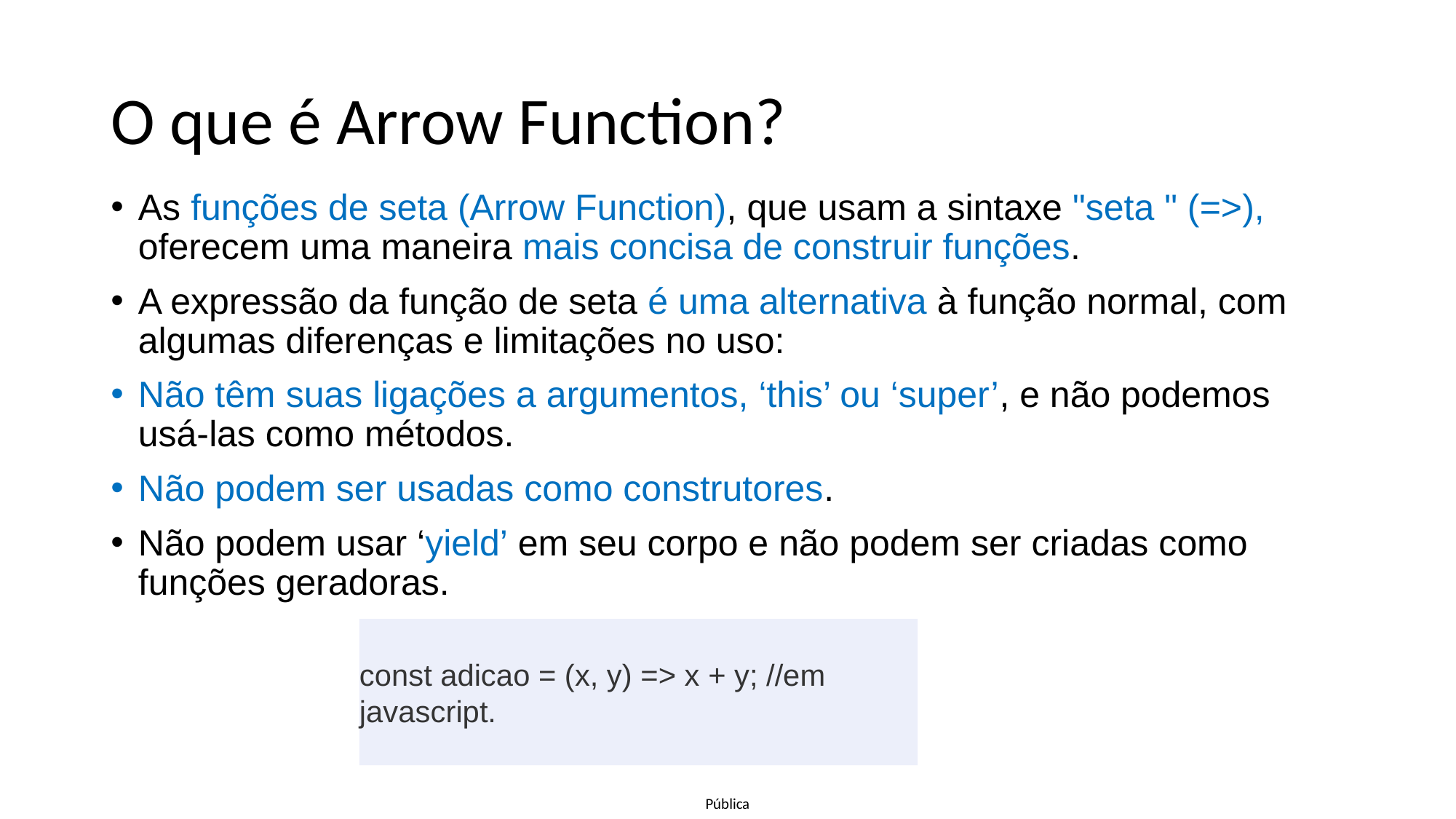

# O que é Arrow Function?
As funções de seta (Arrow Function), que usam a sintaxe "seta " (=>), oferecem uma maneira mais concisa de construir funções.
A expressão da função de seta é uma alternativa à função normal, com algumas diferenças e limitações no uso:
Não têm suas ligações a argumentos, ‘this’ ou ‘super’, e não podemos usá-las como métodos.
Não podem ser usadas como construtores.
Não podem usar ‘yield’ em seu corpo e não podem ser criadas como funções geradoras.

const adicao = (x, y) => x + y; //em javascript.